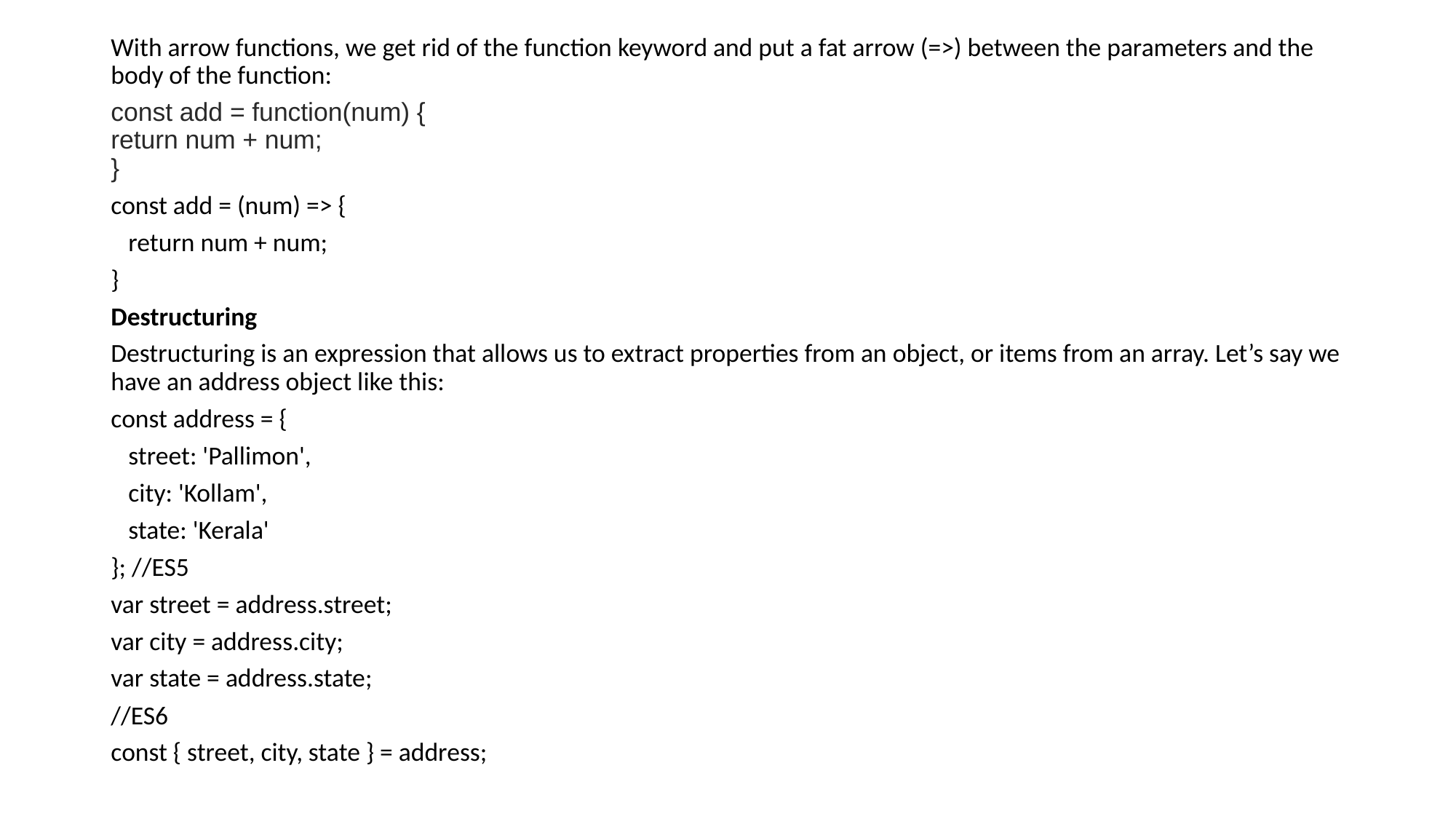

With arrow functions, we get rid of the function keyword and put a fat arrow (=>) between the parameters and the body of the function:
const add = function(num) {
return num + num;
}
const add = (num) => {
   return num + num;
}
Destructuring
Destructuring is an expression that allows us to extract properties from an object, or items from an array. Let’s say we have an address object like this:
const address = {
   street: 'Pallimon',
   city: 'Kollam',
   state: 'Kerala'
}; //ES5
var street = address.street;
var city = address.city;
var state = address.state;
//ES6
const { street, city, state } = address;